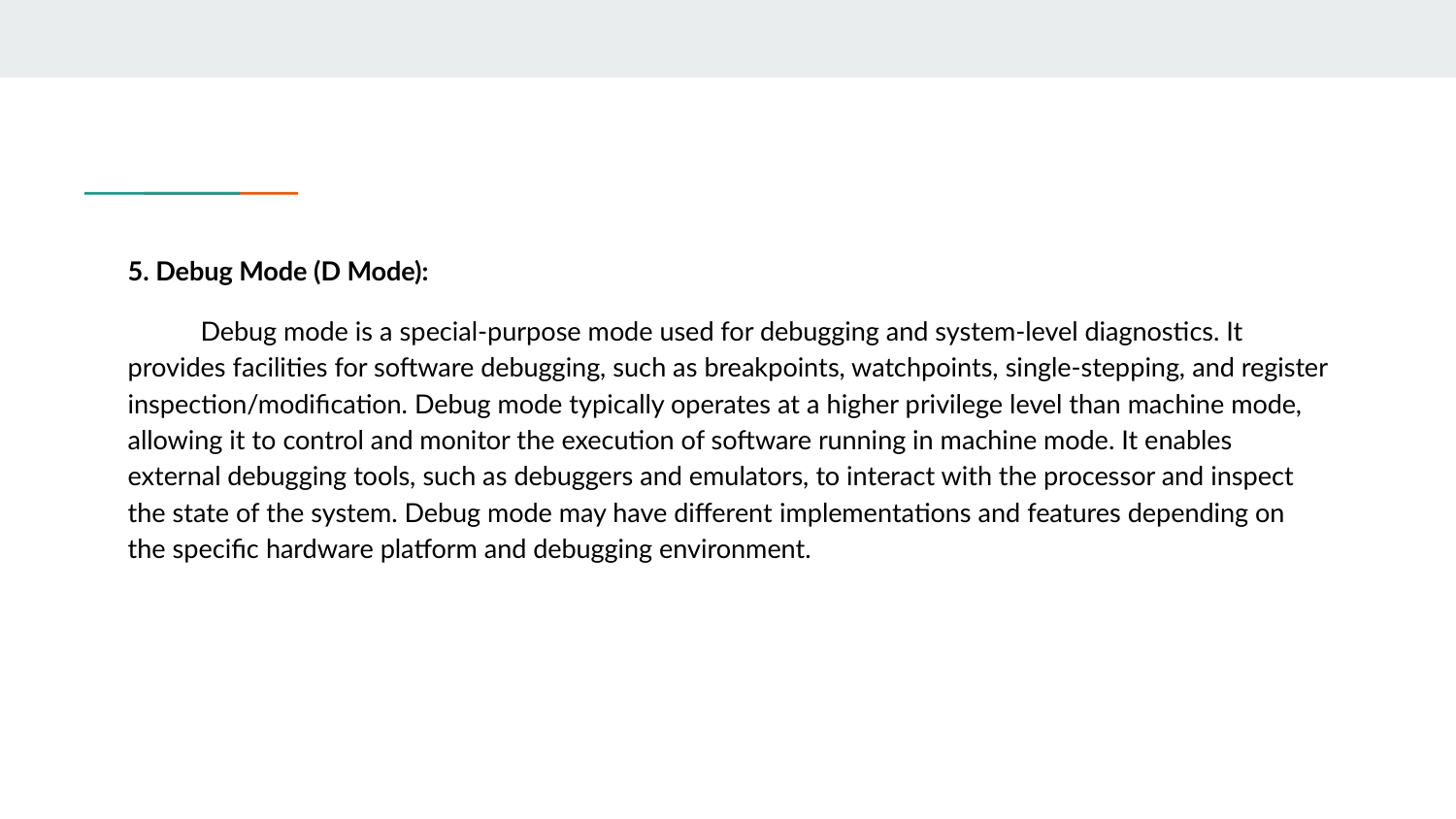

5. Debug Mode (D Mode):
Debug mode is a special-purpose mode used for debugging and system-level diagnostics. It provides facilities for software debugging, such as breakpoints, watchpoints, single-stepping, and register inspection/modification. Debug mode typically operates at a higher privilege level than machine mode, allowing it to control and monitor the execution of software running in machine mode. It enables external debugging tools, such as debuggers and emulators, to interact with the processor and inspect the state of the system. Debug mode may have different implementations and features depending on the specific hardware platform and debugging environment.